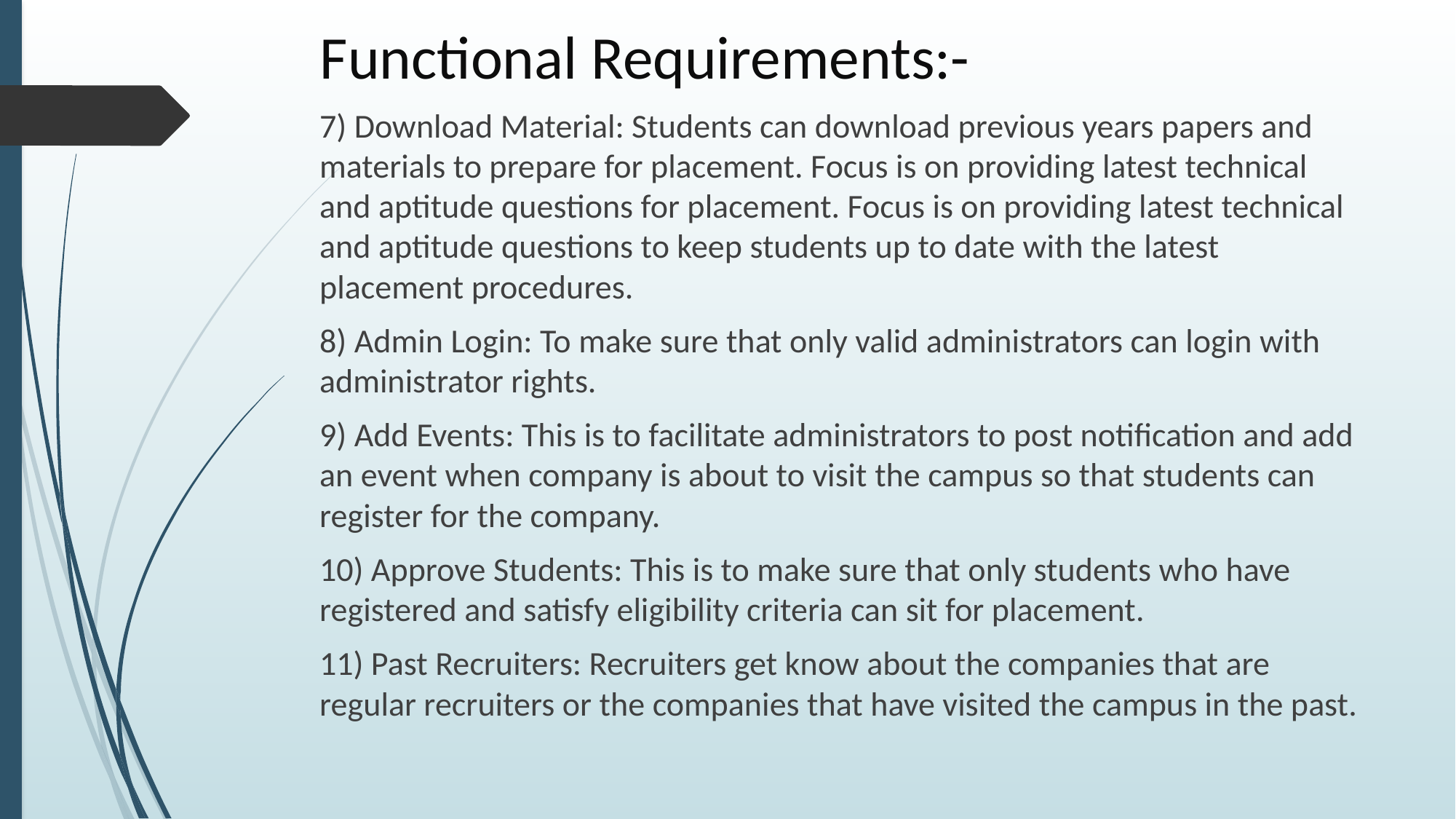

# Functional Requirements:-
7) Download Material: Students can download previous years papers and materials to prepare for placement. Focus is on providing latest technical and aptitude questions for placement. Focus is on providing latest technical and aptitude questions to keep students up to date with the latest placement procedures.
8) Admin Login: To make sure that only valid administrators can login with administrator rights.
9) Add Events: This is to facilitate administrators to post notification and add an event when company is about to visit the campus so that students can register for the company.
10) Approve Students: This is to make sure that only students who have registered and satisfy eligibility criteria can sit for placement.
11) Past Recruiters: Recruiters get know about the companies that are regular recruiters or the companies that have visited the campus in the past.